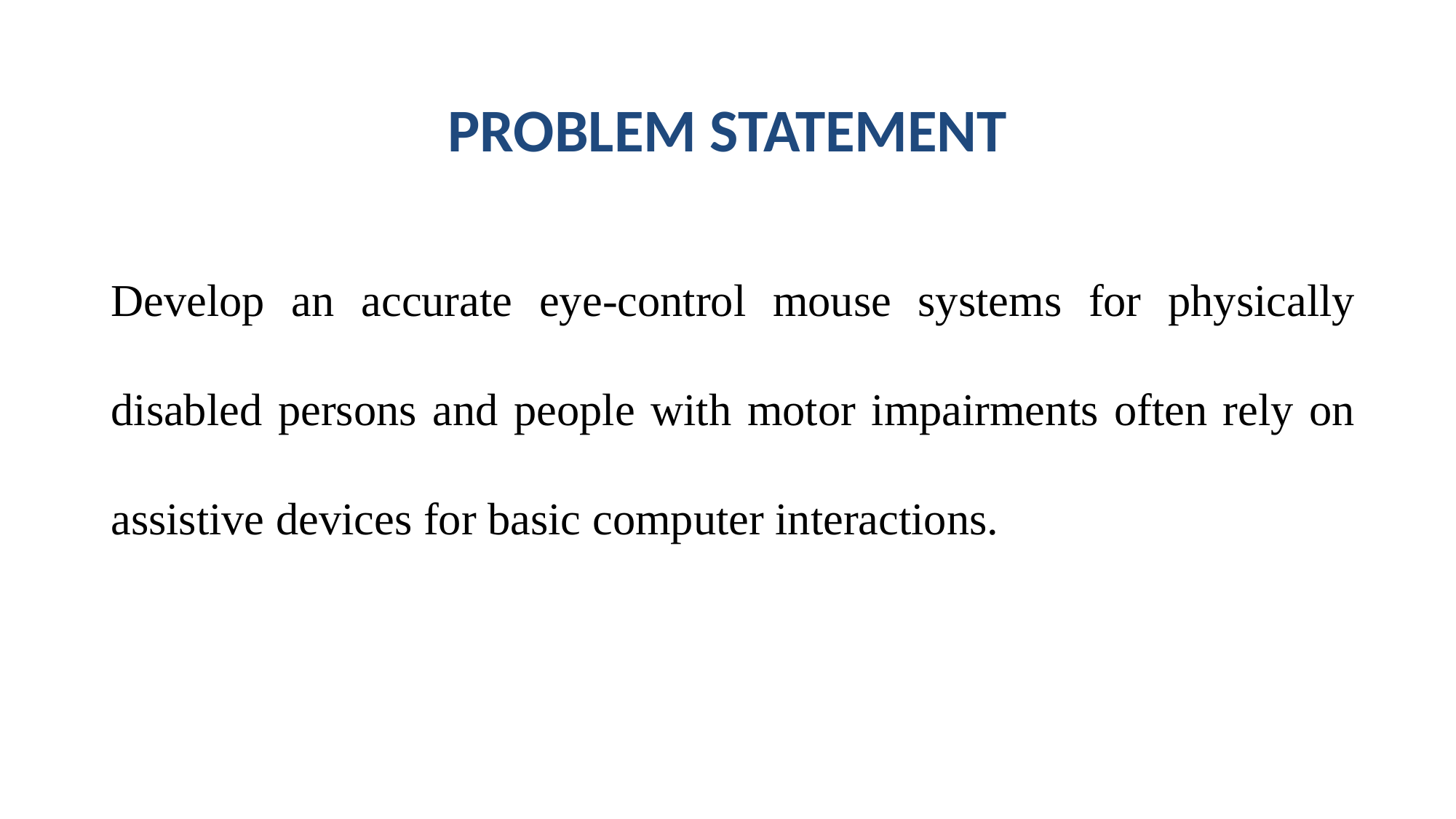

PROBLEM STATEMENT
Develop an accurate eye-control mouse systems for physically disabled persons and people with motor impairments often rely on assistive devices for basic computer interactions.